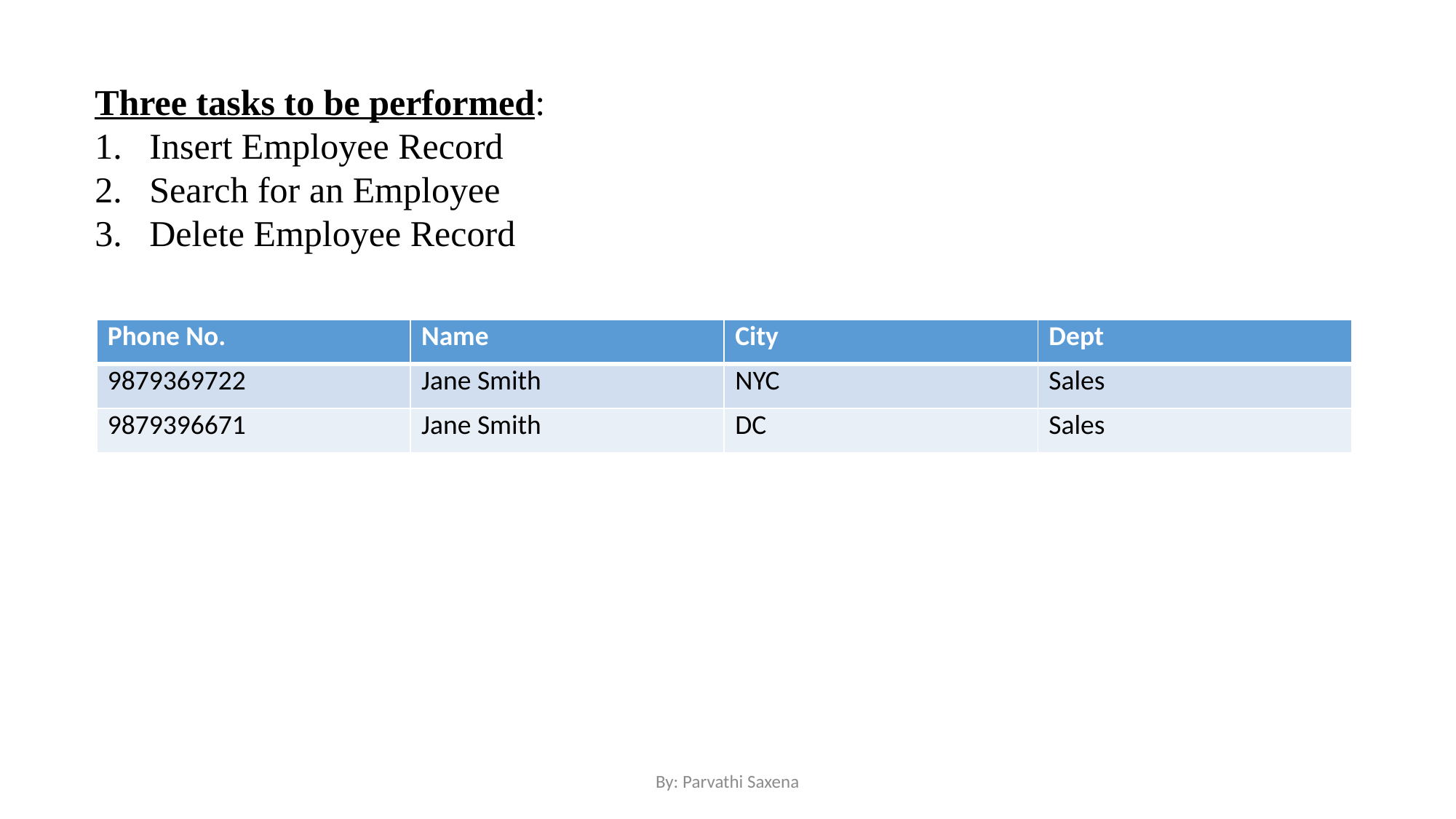

Three tasks to be performed:
Insert Employee Record
Search for an Employee
Delete Employee Record
| Phone No. | Name | City | Dept |
| --- | --- | --- | --- |
| 9879369722 | Jane Smith | NYC | Sales |
| 9879396671 | Jane Smith | DC | Sales |
By: Parvathi Saxena